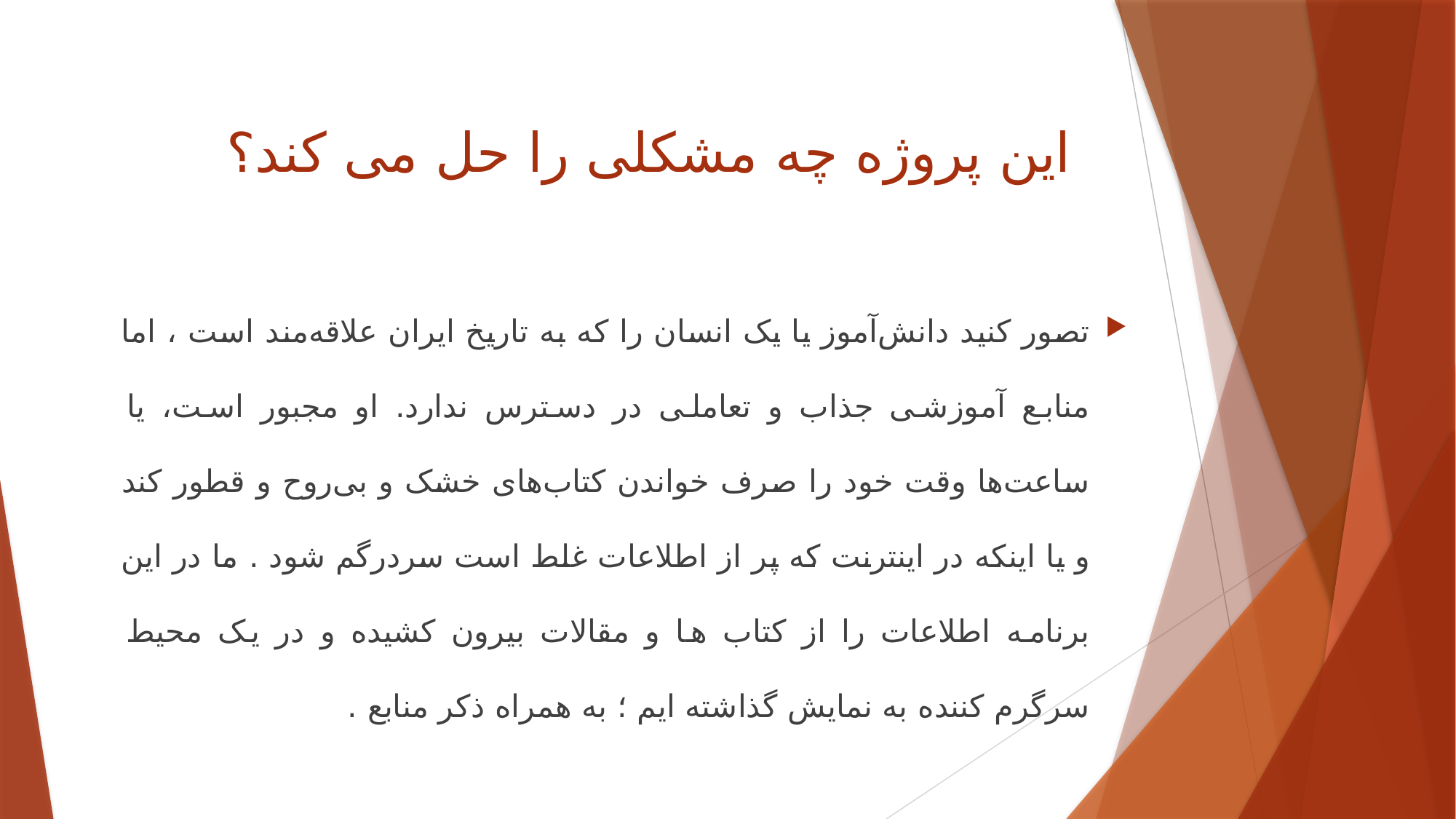

# این پروژه چه مشکلی را حل می کند؟
تصور کنید دانش‌آموز یا یک انسان را که به تاریخ ایران علاقه‌مند است ، اما منابع آموزشی جذاب و تعاملی در دسترس ندارد. او مجبور است، یا ساعت‌ها وقت خود را صرف خواندن کتاب‌های خشک و بی‌روح و قطور کند و یا اینکه در اینترنت که پر از اطلاعات غلط است سردرگم شود . ما در این برنامه اطلاعات را از کتاب ها و مقالات بیرون کشیده و در یک محیط سرگرم کننده به نمایش گذاشته ایم ؛ به همراه ذکر منابع .